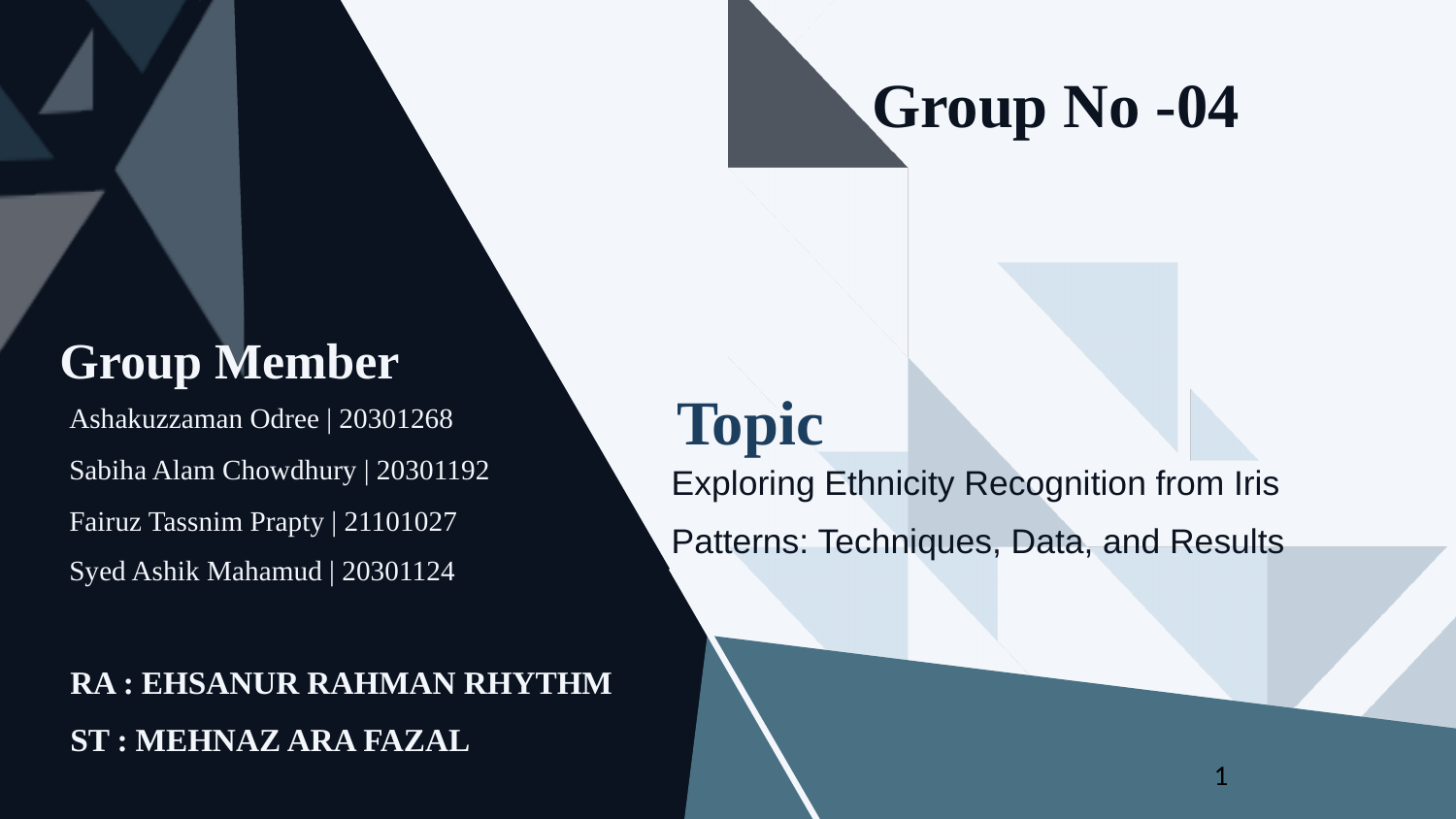

Group No -04
Group Member
Topic
Ashakuzzaman Odree | 20301268
Sabiha Alam Chowdhury | 20301192
Exploring Ethnicity Recognition from Iris
Patterns: Techniques, Data, and Results

Fairuz Tassnim Prapty | 21101027
Syed Ashik Mahamud | 20301124
RA : EHSANUR RAHMAN RHYTHM

ST : MEHNAZ ARA FAZAL
1